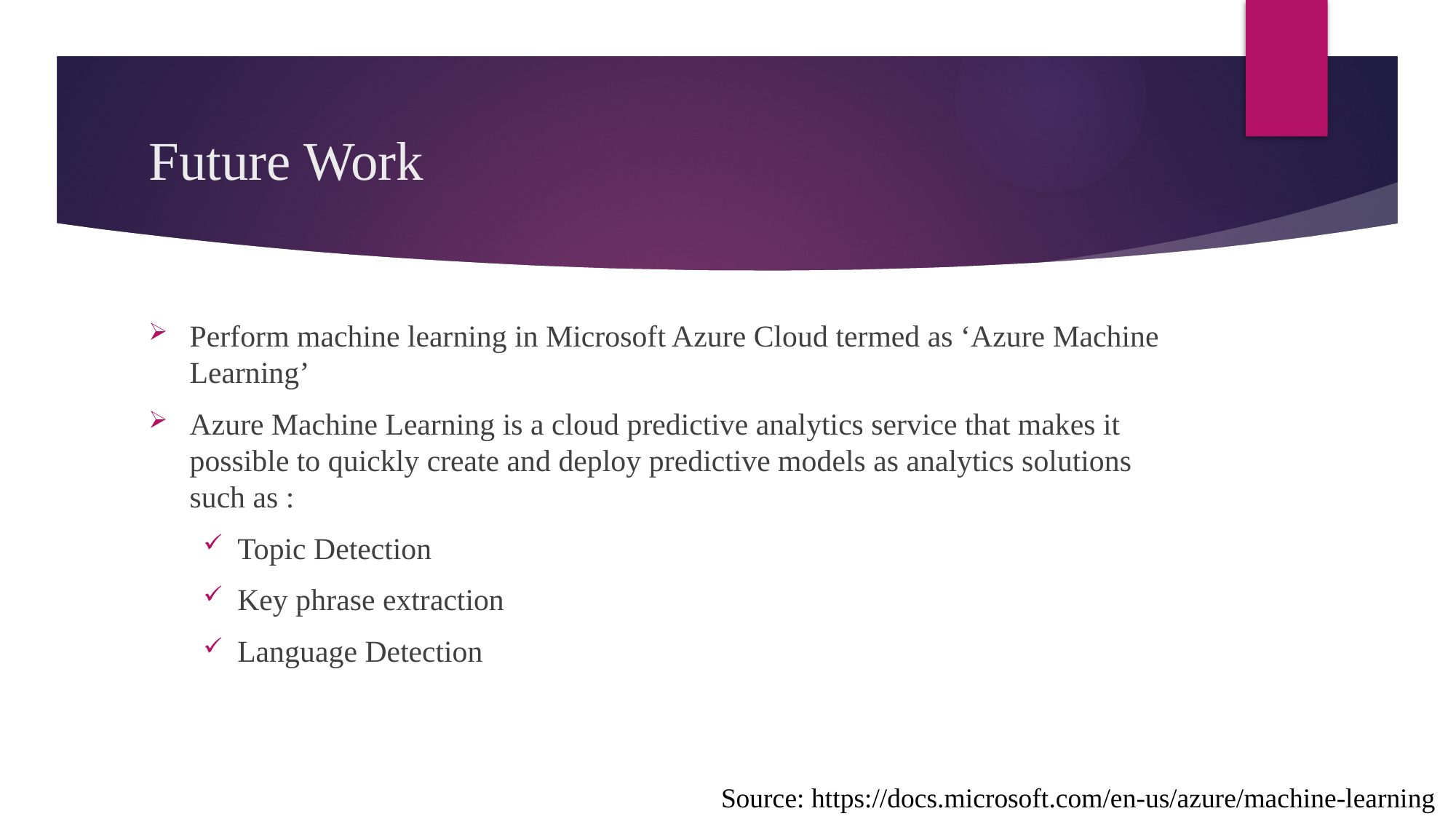

# Future Work
Perform machine learning in Microsoft Azure Cloud termed as ‘Azure Machine Learning’
Azure Machine Learning is a cloud predictive analytics service that makes it possible to quickly create and deploy predictive models as analytics solutions such as :
Topic Detection
Key phrase extraction
Language Detection

Source: https://docs.microsoft.com/en-us/azure/machine-learning